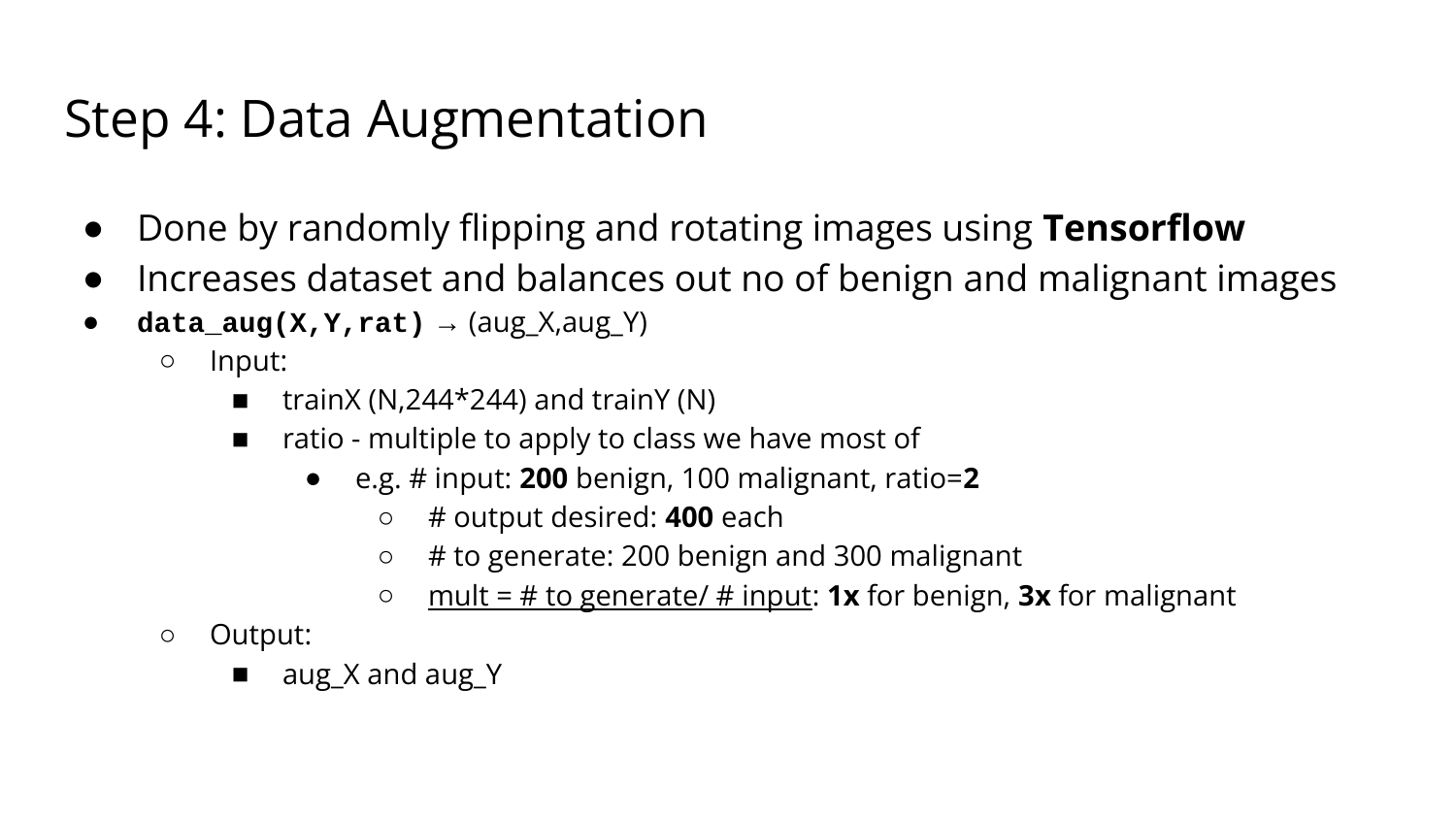

# Step 4: Data Augmentation
Done by randomly flipping and rotating images using Tensorflow
Increases dataset and balances out no of benign and malignant images
data_aug(X,Y,rat) → (aug_X,aug_Y)
Input:
trainX (N,244*244) and trainY (N)
ratio - multiple to apply to class we have most of
e.g. # input: 200 benign, 100 malignant, ratio=2
# output desired: 400 each
# to generate: 200 benign and 300 malignant
mult = # to generate/ # input: 1x for benign, 3x for malignant
Output:
aug_X and aug_Y